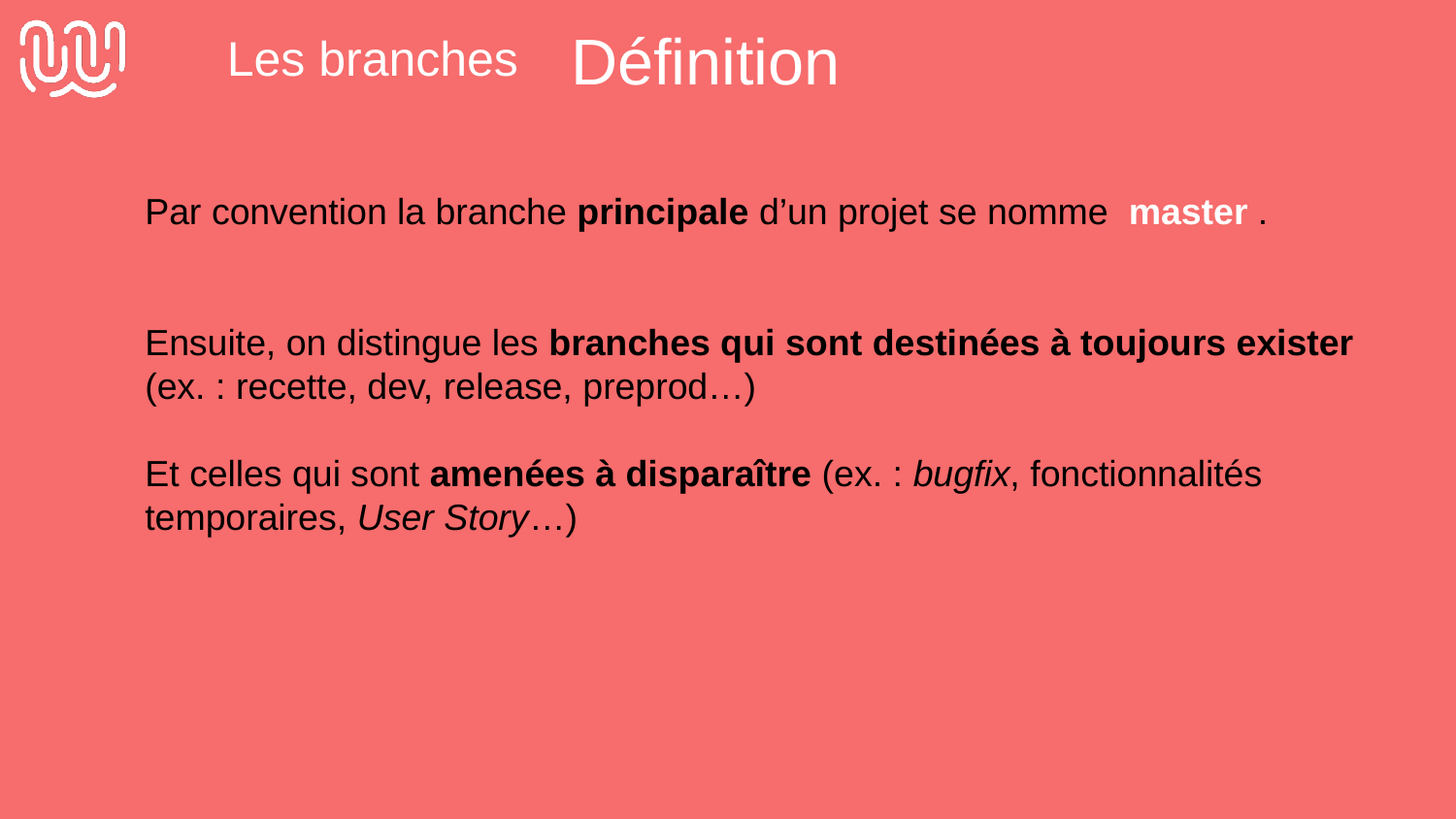

# Les branches
Définition
Par convention la branche principale d’un projet se nomme  master .
Elle DOIT TOUJOURS être pleinement FONCTIONNELLE !

Ensuite, on distingue les branches qui sont destinées à toujours exister (ex. : recette, dev, release, preprod…)

Et celles qui sont amenées à disparaître (ex. : bugfix, fonctionnalités temporaires, User Story…)